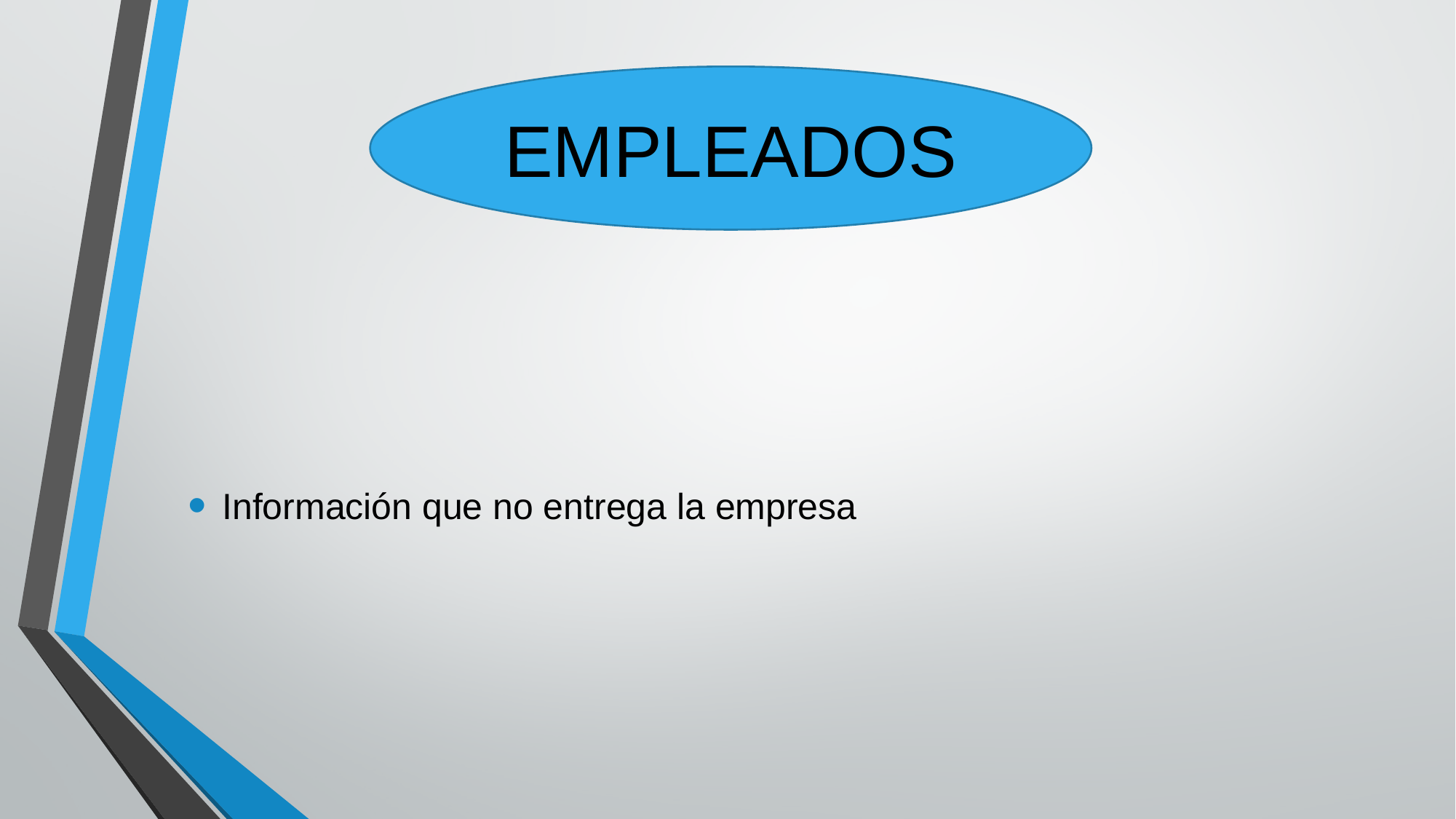

EMPLEADOS
#
Información que no entrega la empresa